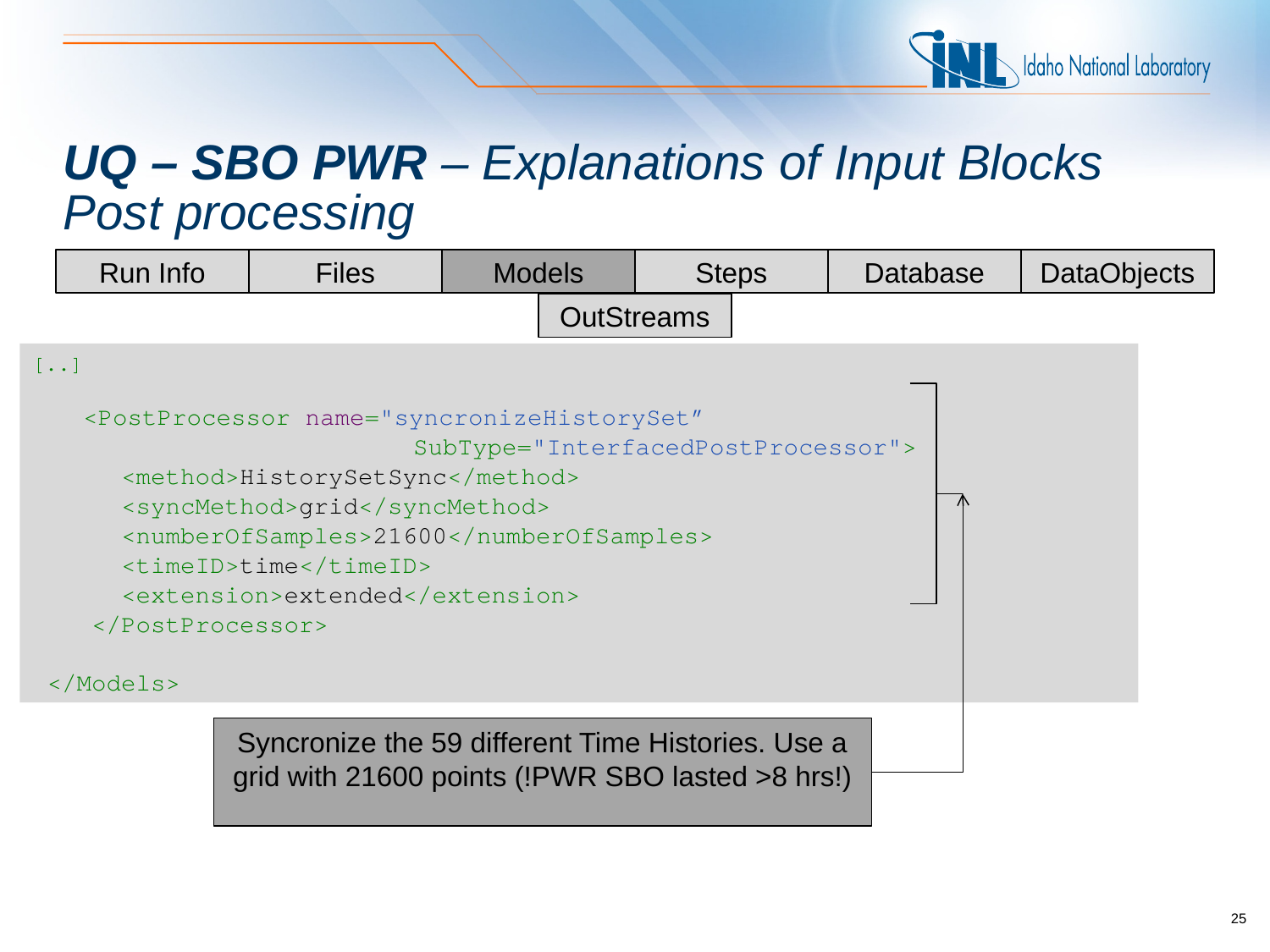

# UQ – SBO PWR – Explanations of Input Blocks Post processing
Run Info
Files
Models
Steps
Database
DataObjects
OutStreams
[..]

    <PostProcessor name="syncronizeHistorySet”     						SubType="InterfacedPostProcessor">
      <method>HistorySetSync</method>
      <syncMethod>grid</syncMethod>
      <numberOfSamples>21600</numberOfSamples>
      <timeID>time</timeID>
      <extension>extended</extension>
    </PostProcessor>

 </Models>

Syncronize the 59 different Time Histories. Use a grid with 21600 points (!PWR SBO lasted >8 hrs!)
25